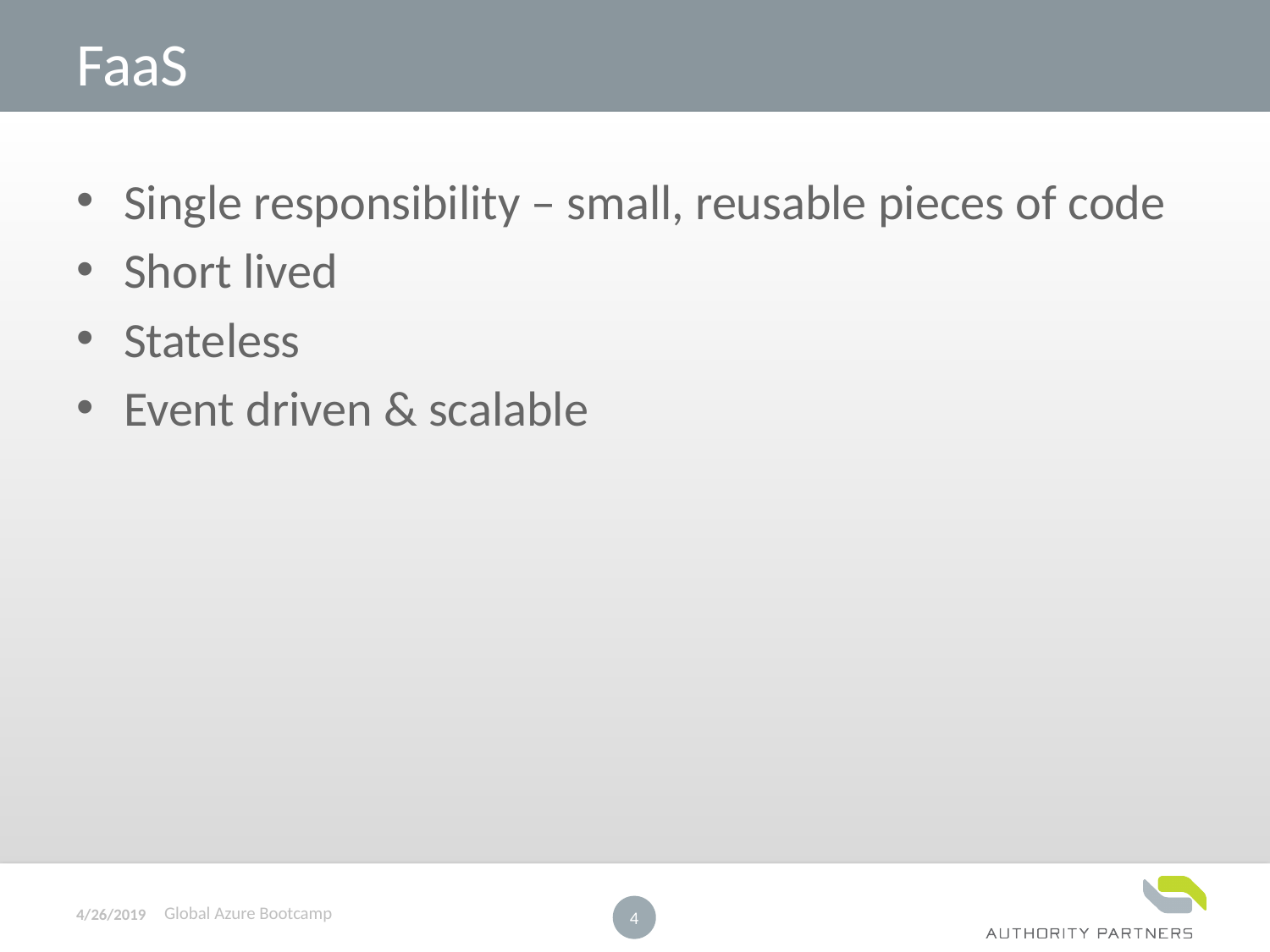

# FaaS
Single responsibility – small, reusable pieces of code
Short lived
Stateless
Event driven & scalable